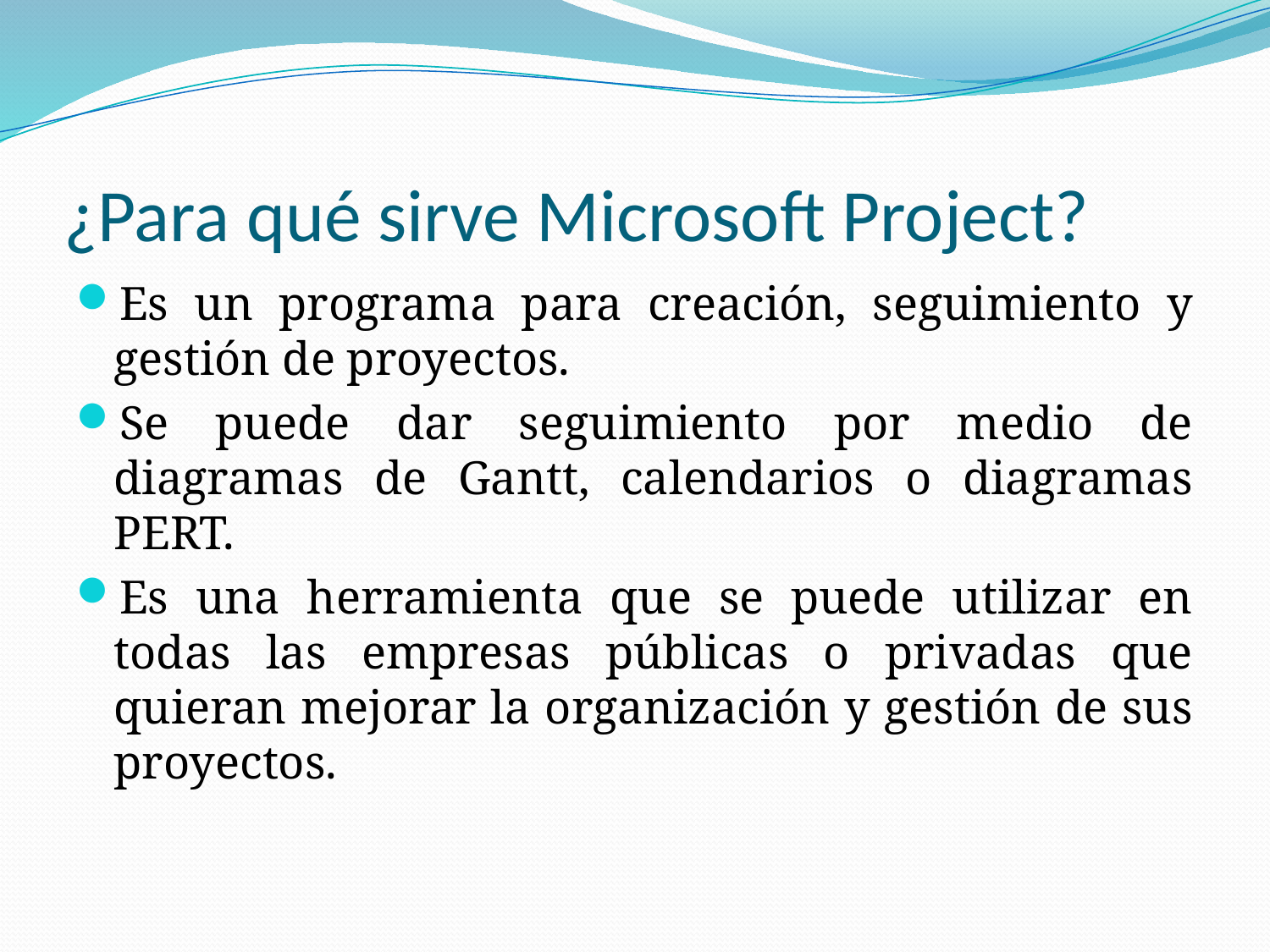

# ¿Para qué sirve Microsoft Project?
Es un programa para creación, seguimiento y gestión de proyectos.
Se puede dar seguimiento por medio de diagramas de Gantt, calendarios o diagramas PERT.
Es una herramienta que se puede utilizar en todas las empresas públicas o privadas que quieran mejorar la organización y gestión de sus proyectos.